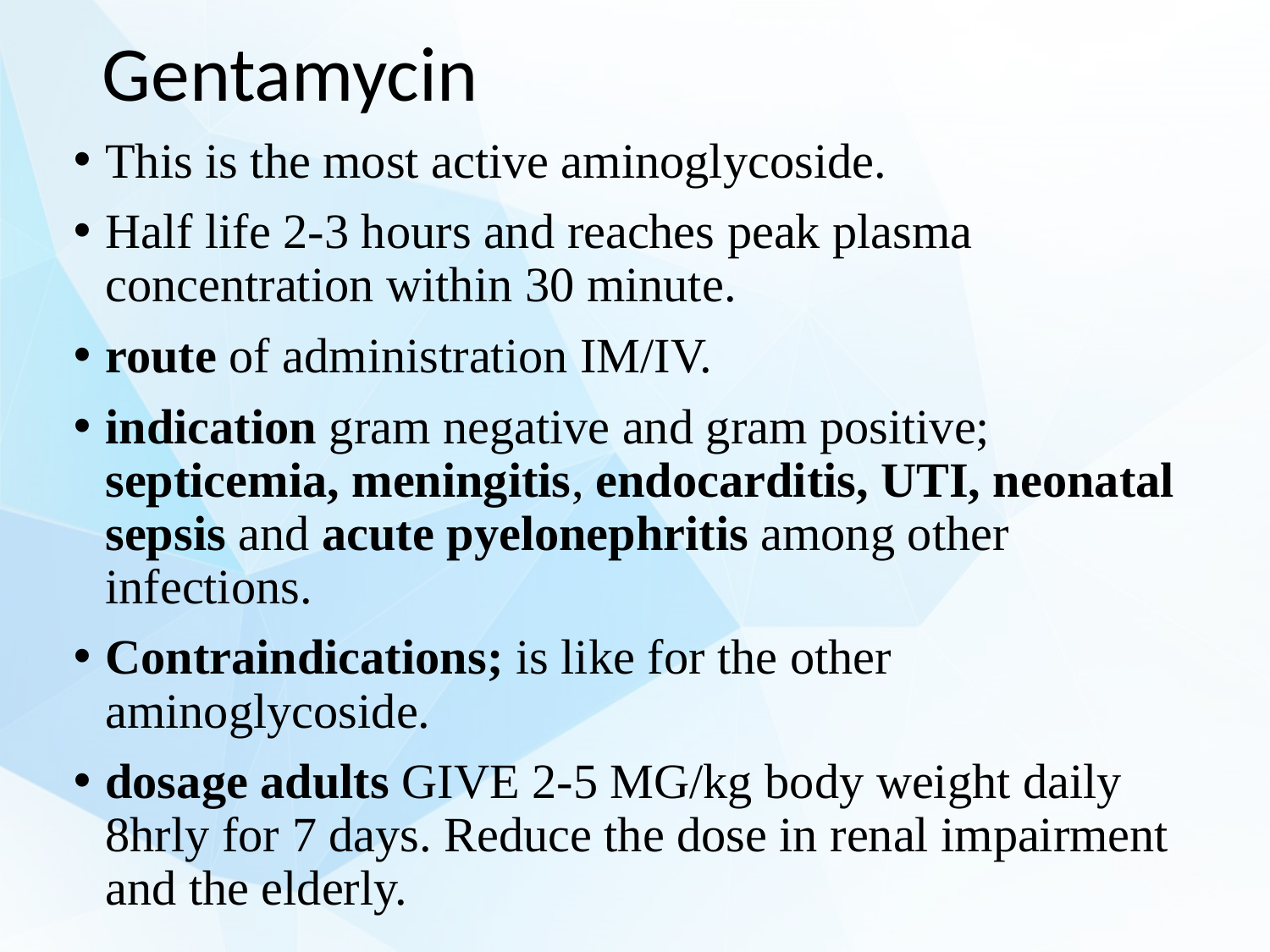

# Gentamycin
This is the most active aminoglycoside.
Half life 2-3 hours and reaches peak plasma concentration within 30 minute.
route of administration IM/IV.
indication gram negative and gram positive; septicemia, meningitis, endocarditis, UTI, neonatal sepsis and acute pyelonephritis among other infections.
Contraindications; is like for the other aminoglycoside.
dosage adults GIVE 2-5 MG/kg body weight daily 8hrly for 7 days. Reduce the dose in renal impairment and the elderly.